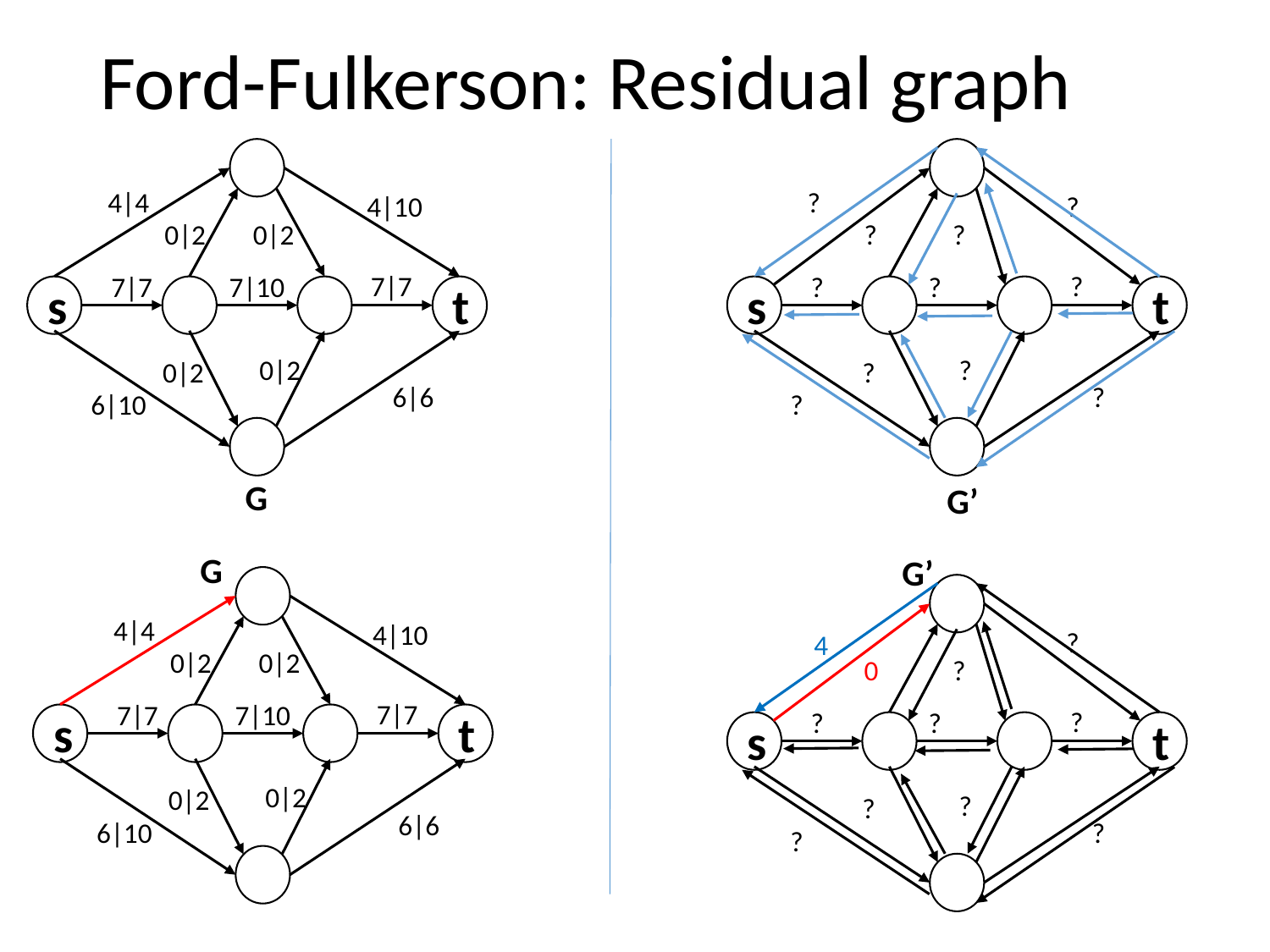

# Ford-Fulkerson: Residual graph

4|4
?
4|10
?
0|2
?
0|2
?
7|7
?
7|10
?
7|7
?
s

t
s

t
0|2
?
0|2
?
6|6
?
6|10
?

G
G’
G
G’

4|4
4|10
?
4
0|2
0|2
?
0
7|7
7|10
7|7
?
?
?
s

t
s

t
0|2
0|2
?
?
6|6
?
6|10
?